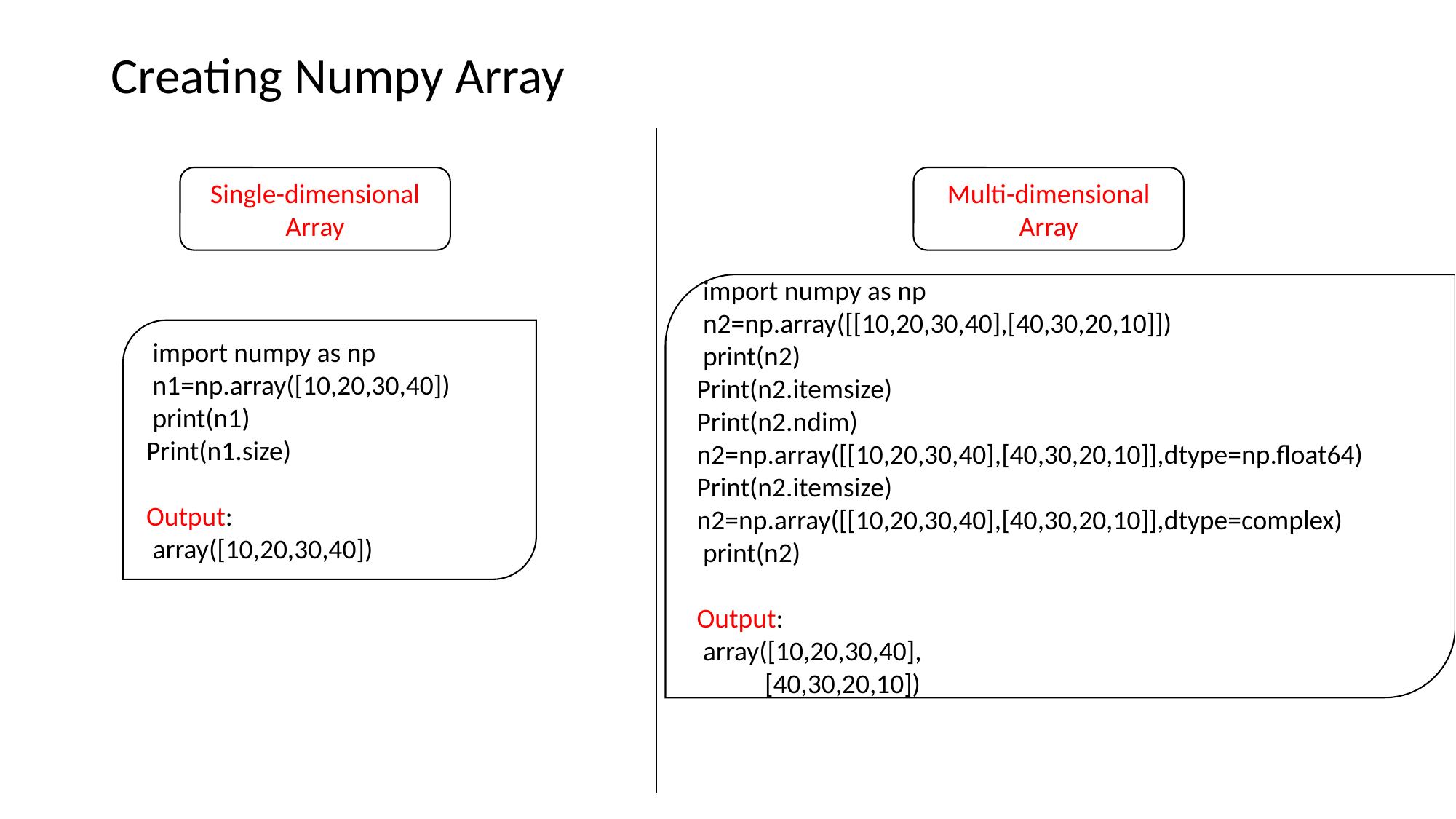

# Creating Numpy Array
Single-dimensional Array
Multi-dimensional Array
 import numpy as np
 n2=np.array([[10,20,30,40],[40,30,20,10]])
 print(n2)
Print(n2.itemsize)
Print(n2.ndim)
n2=np.array([[10,20,30,40],[40,30,20,10]],dtype=np.float64)
Print(n2.itemsize)
n2=np.array([[10,20,30,40],[40,30,20,10]],dtype=complex)
 print(n2)

Output:
 array([10,20,30,40],
           [40,30,20,10])
 import numpy as np
 n1=np.array([10,20,30,40])
 print(n1)
Print(n1.size)

Output:
 array([10,20,30,40])